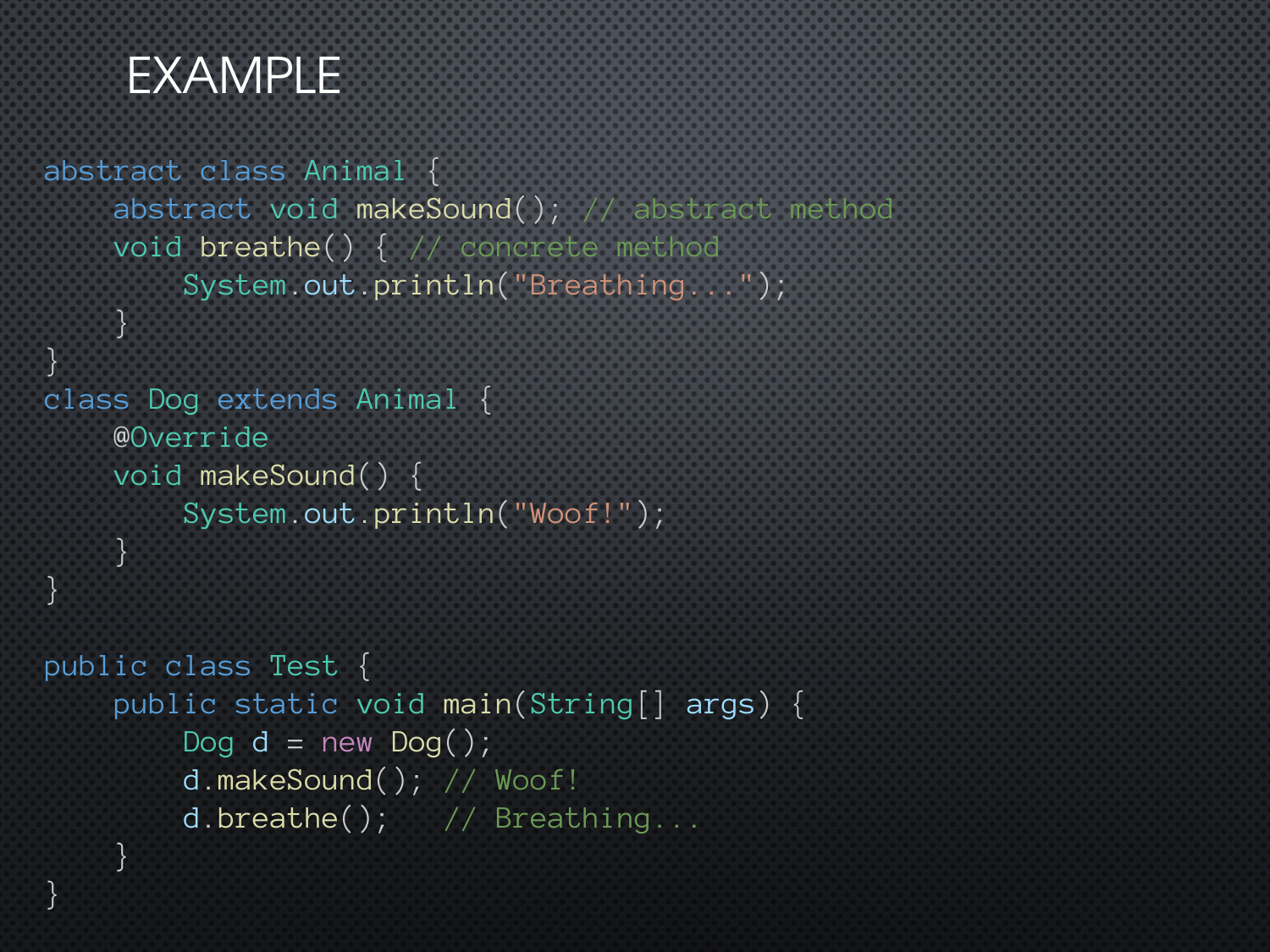

# Example
abstract class Animal {
    abstract void makeSound(); // abstract method
    void breathe() { // concrete method
        System.out.println("Breathing...");
    }
}
class Dog extends Animal {
    @Override
    void makeSound() {
        System.out.println("Woof!");
    }
}
public class Test {
    public static void main(String[] args) {
        Dog d = new Dog();
        d.makeSound(); // Woof!
        d.breathe();   // Breathing...
    }
}